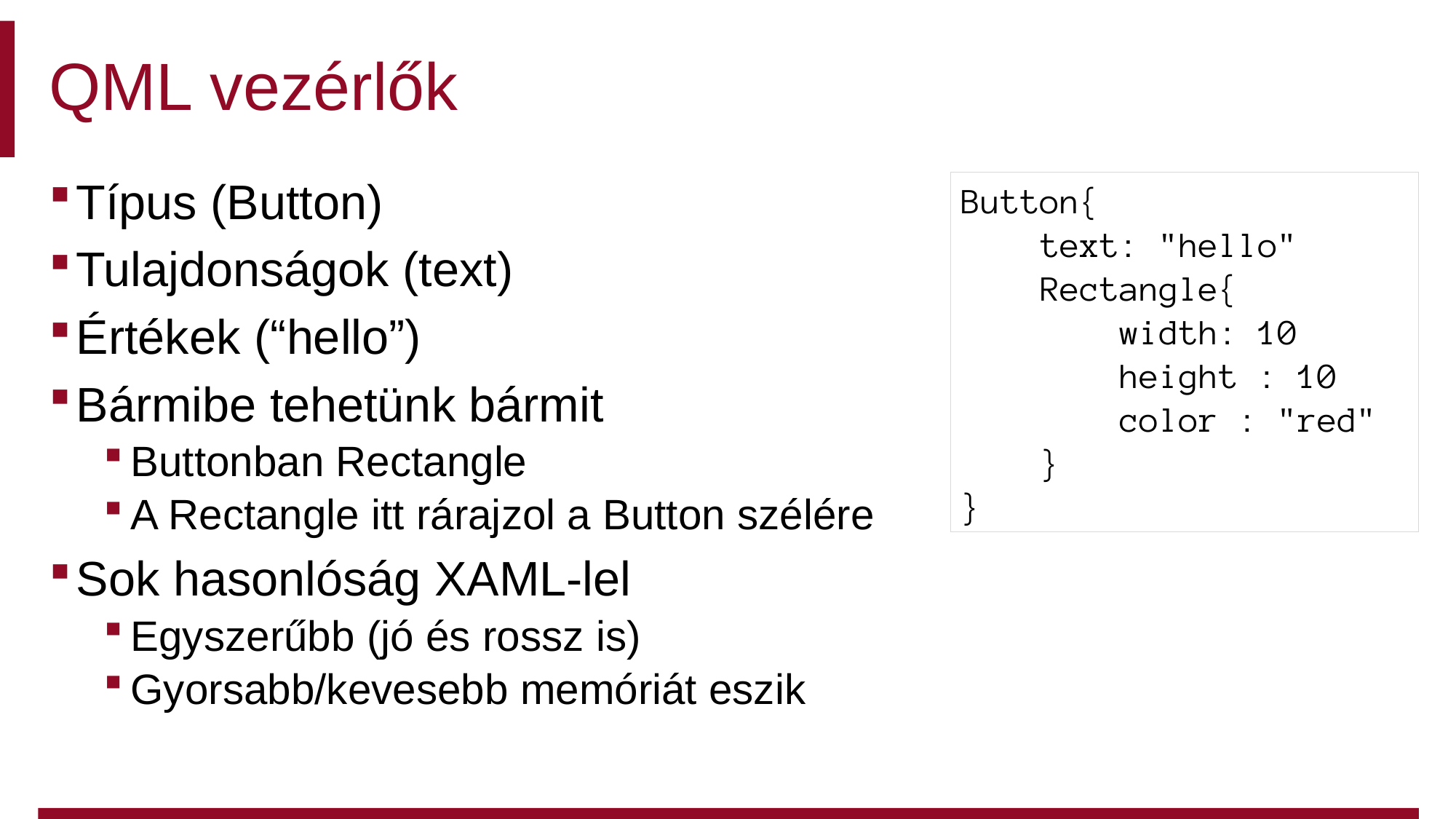

# QML vezérlők
Típus (Button)
Tulajdonságok (text)
Értékek (“hello”)
Bármibe tehetünk bármit
Buttonban Rectangle
A Rectangle itt rárajzol a Button szélére
Sok hasonlóság XAML-lel
Egyszerűbb (jó és rossz is)
Gyorsabb/kevesebb memóriát eszik

Button{
    text: "hello"
    Rectangle{
        width: 10
        height : 10
        color : "red"
    }
}